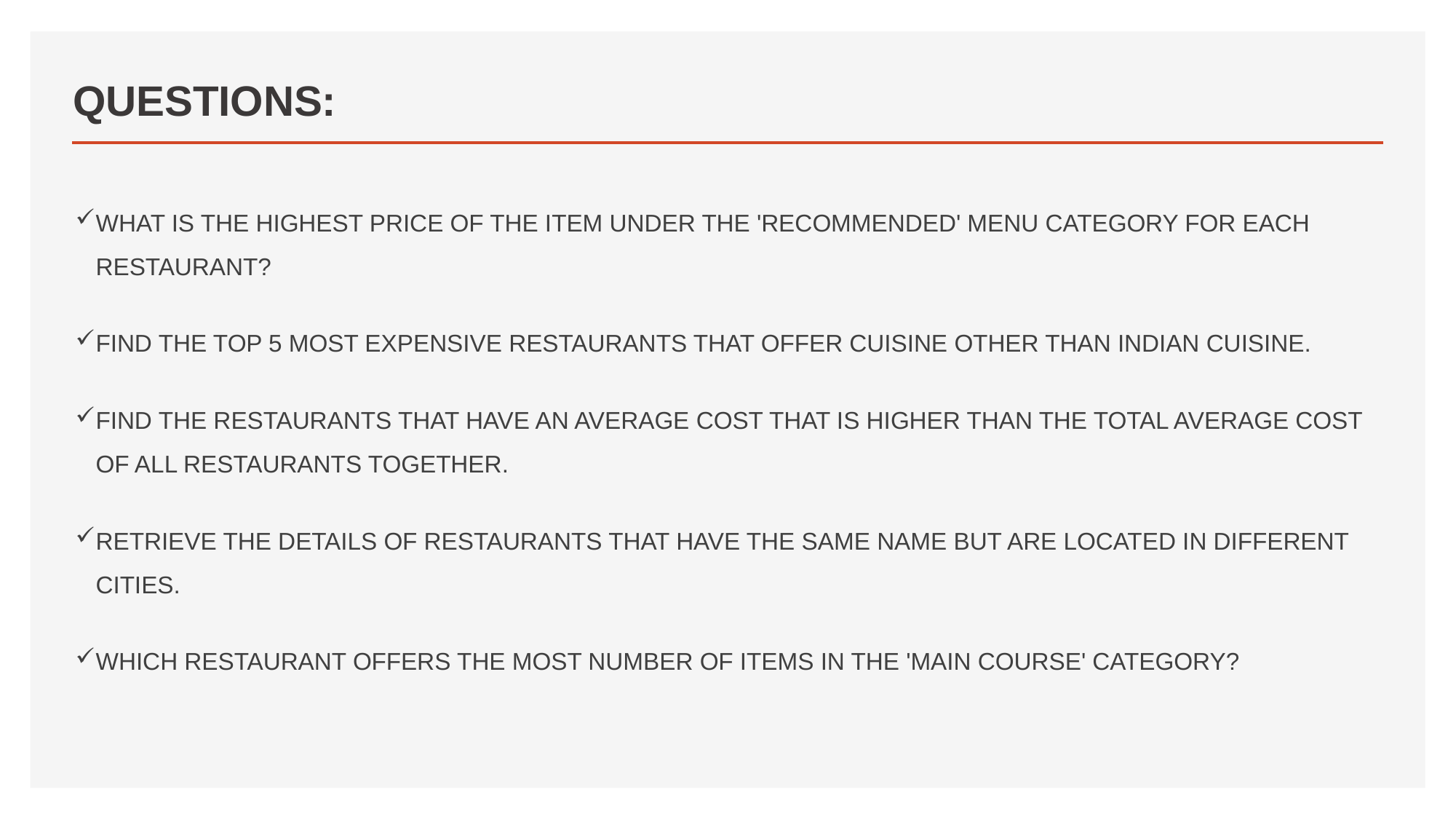

# QUESTIONS:
WHAT IS THE HIGHEST PRICE OF THE ITEM UNDER THE 'RECOMMENDED' MENU CATEGORY FOR EACH RESTAURANT?
FIND THE TOP 5 MOST EXPENSIVE RESTAURANTS THAT OFFER CUISINE OTHER THAN INDIAN CUISINE.
FIND THE RESTAURANTS THAT HAVE AN AVERAGE COST THAT IS HIGHER THAN THE TOTAL AVERAGE COST OF ALL RESTAURANTS TOGETHER.
RETRIEVE THE DETAILS OF RESTAURANTS THAT HAVE THE SAME NAME BUT ARE LOCATED IN DIFFERENT CITIES.
WHICH RESTAURANT OFFERS THE MOST NUMBER OF ITEMS IN THE 'MAIN COURSE' CATEGORY?